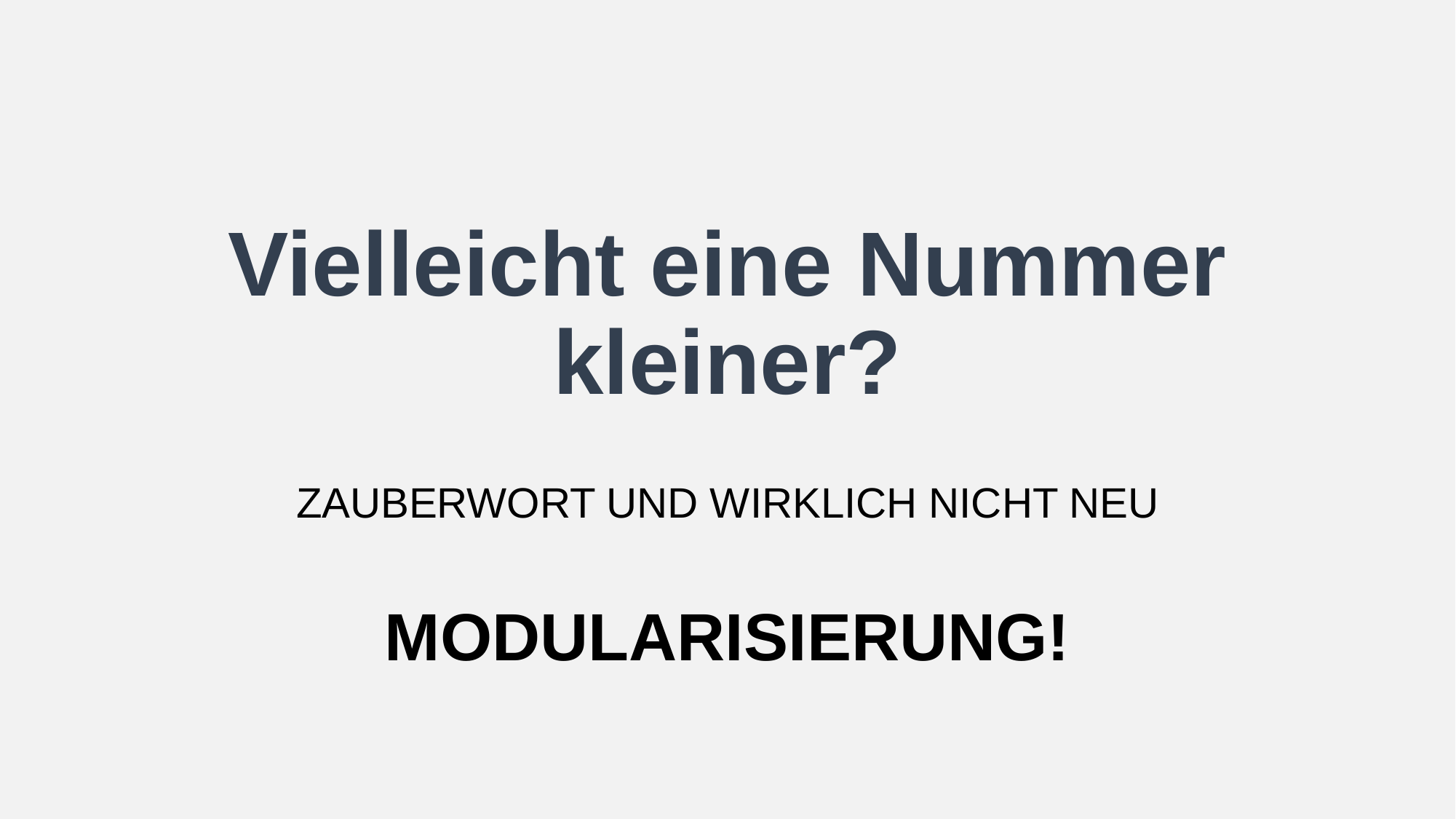

# Vielleicht eine Nummer kleiner?
Zauberwort und wirklich nicht Neu

MODULARISIERUNG!